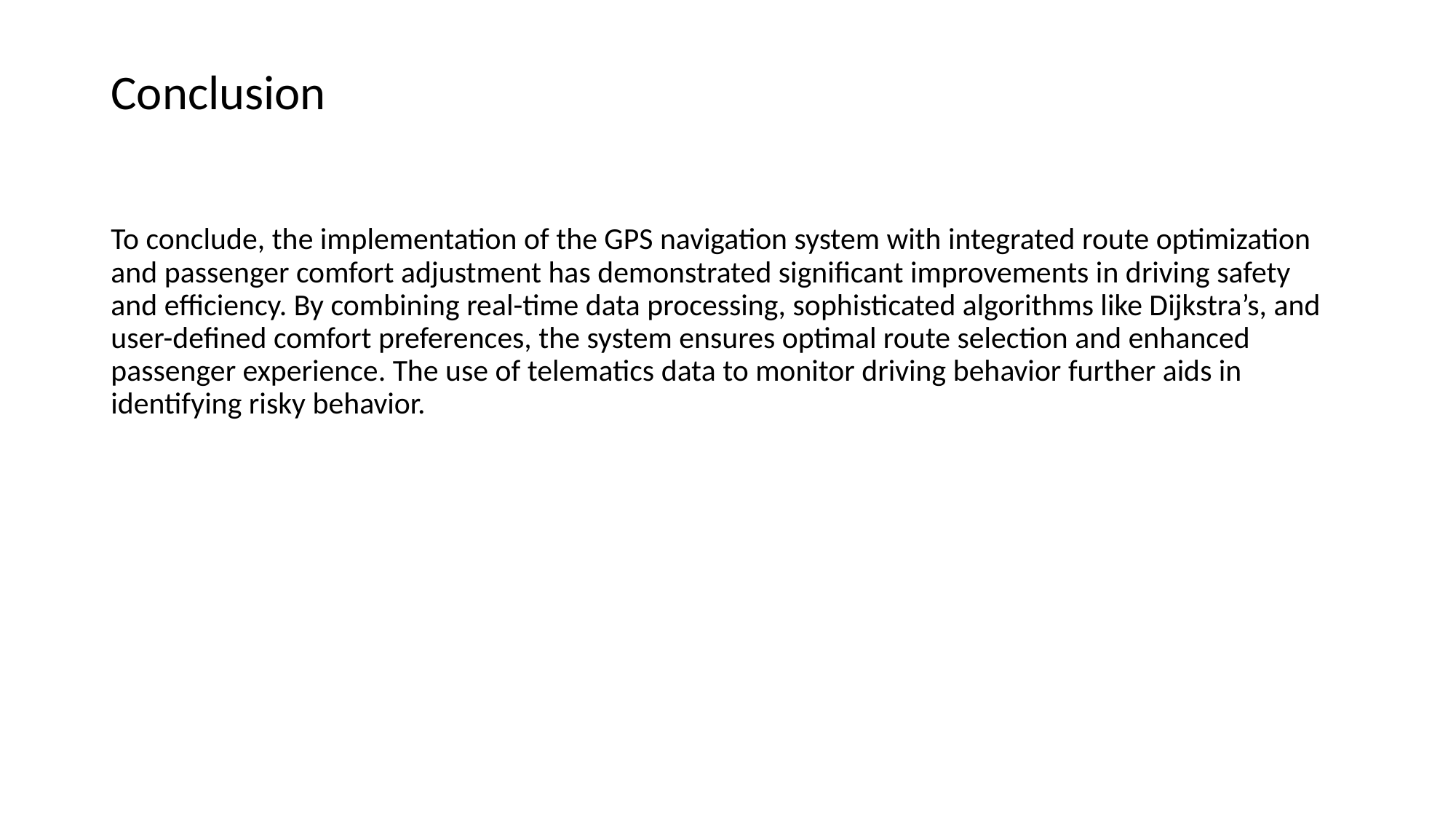

# Conclusion
To conclude, the implementation of the GPS navigation system with integrated route optimization and passenger comfort adjustment has demonstrated significant improvements in driving safety and efficiency. By combining real-time data processing, sophisticated algorithms like Dijkstra’s, and user-defined comfort preferences, the system ensures optimal route selection and enhanced passenger experience. The use of telematics data to monitor driving behavior further aids in identifying risky behavior.